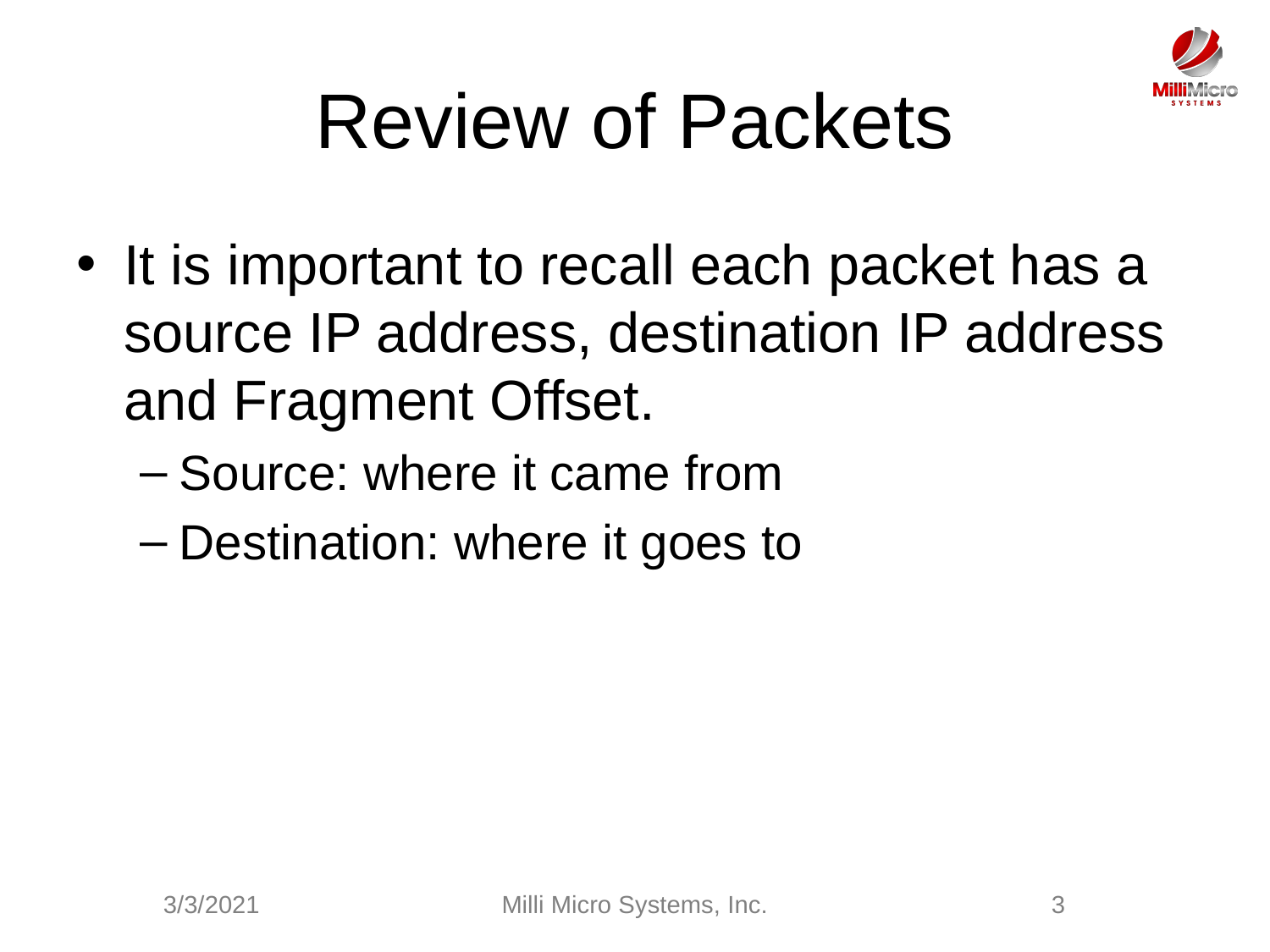

# Review of Packets
It is important to recall each packet has a source IP address, destination IP address and Fragment Offset.
Source: where it came from
Destination: where it goes to
3/3/2021
Milli Micro Systems, Inc.
3